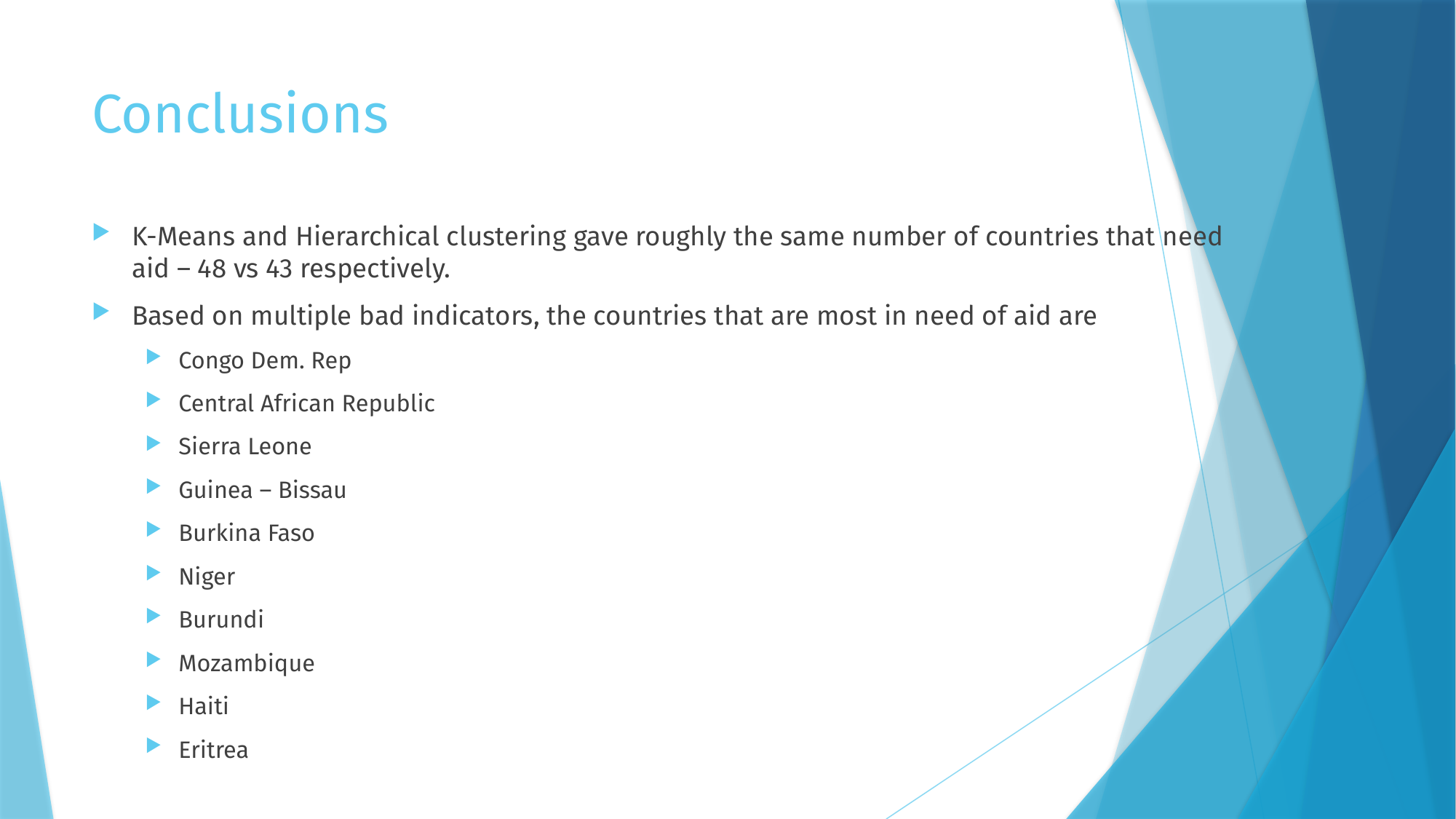

# Conclusions
K-Means and Hierarchical clustering gave roughly the same number of countries that need aid – 48 vs 43 respectively.
Based on multiple bad indicators, the countries that are most in need of aid are
Congo Dem. Rep
Central African Republic
Sierra Leone
Guinea – Bissau
Burkina Faso
Niger
Burundi
Mozambique
Haiti
Eritrea